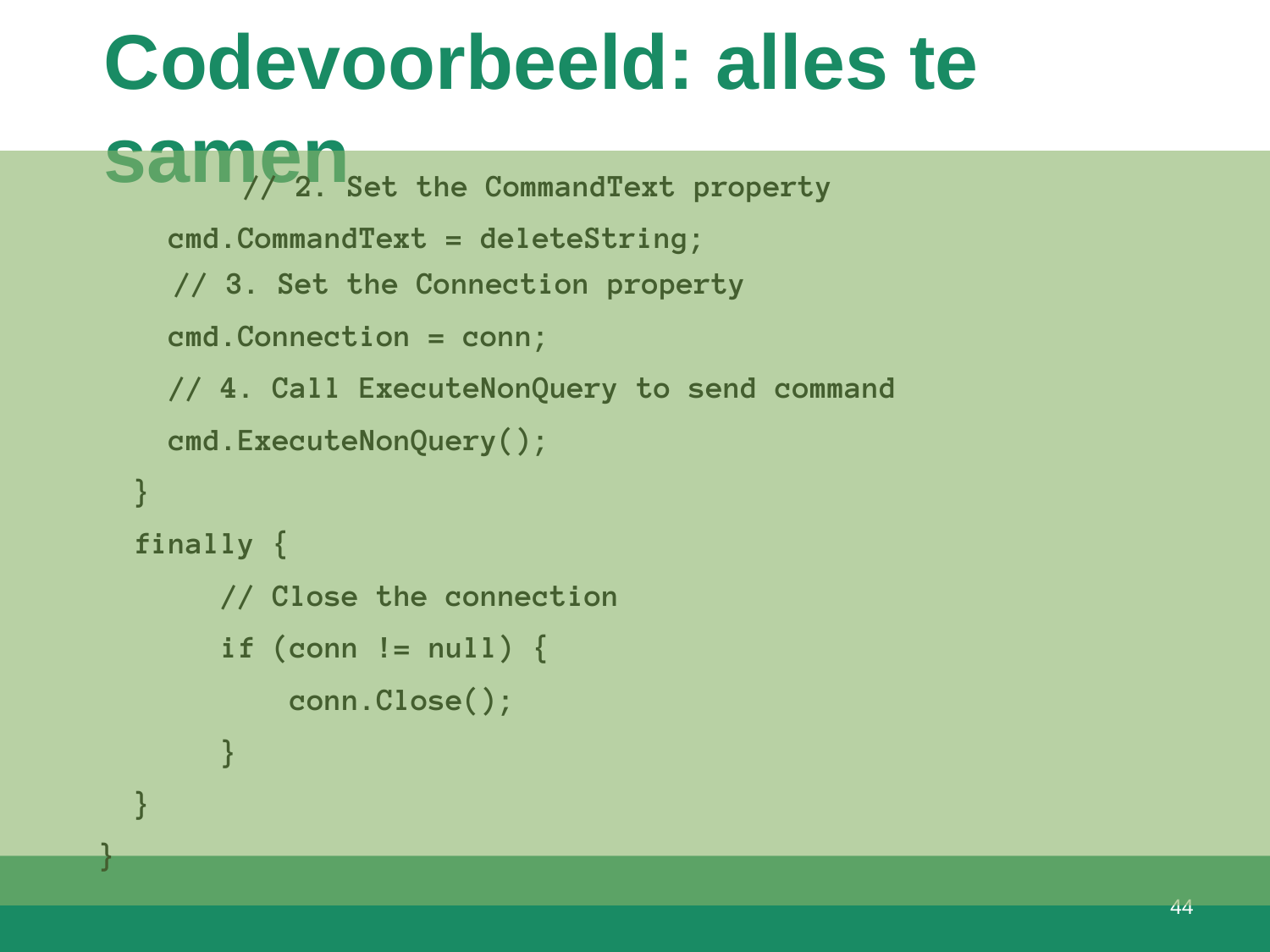

# Codevoorbeeld: alles te samen
	      // 2. Set the CommandText property
         cmd.CommandText = deleteString;
      	  // 3. Set the Connection property
         cmd.Connection = conn;
         // 4. Call ExecuteNonQuery to send command
         cmd.ExecuteNonQuery();
       }
       finally {
            // Close the connection
            if (conn != null) {
                conn.Close();
            }
       }
     }

44